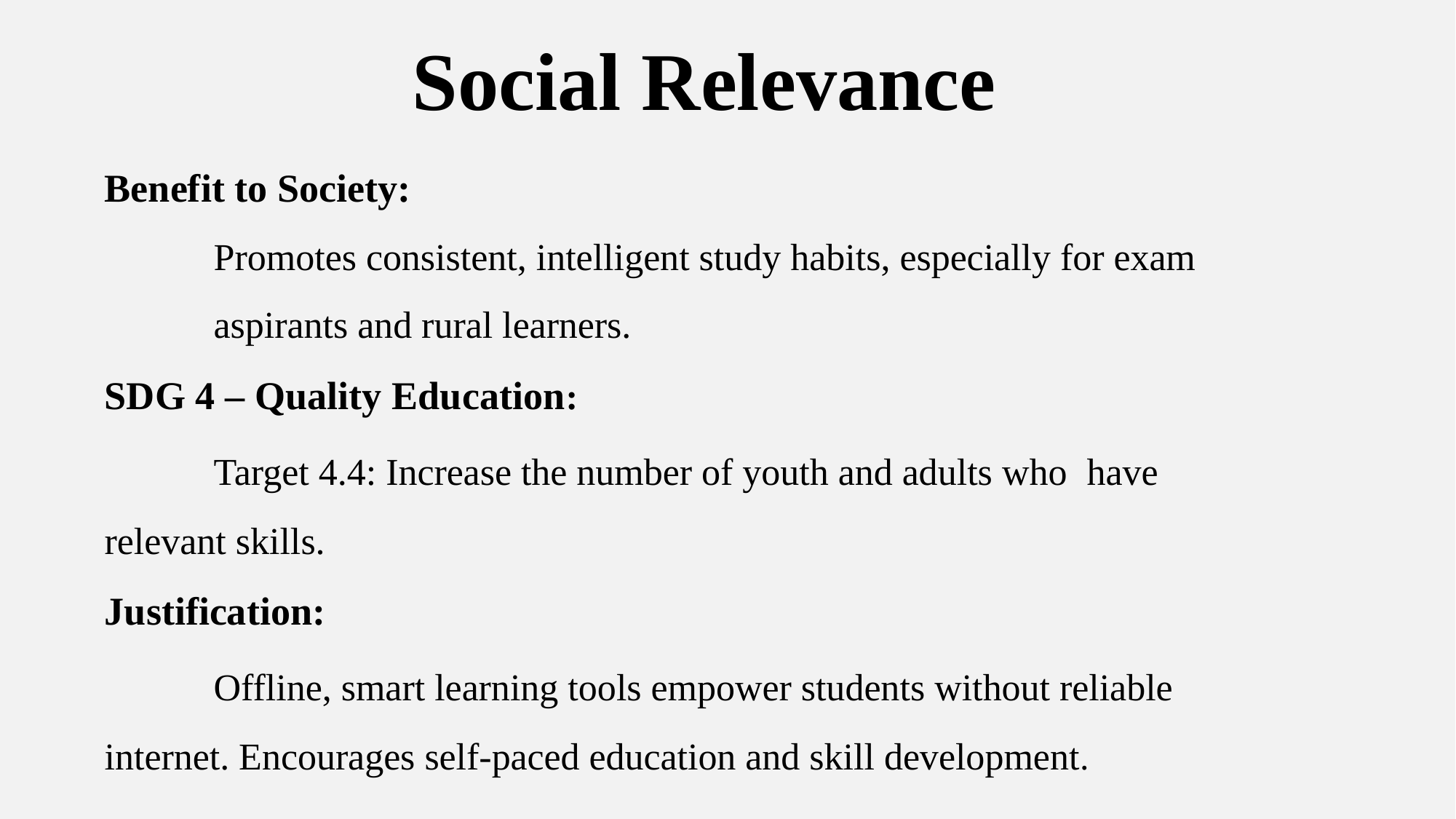

Social Relevance
Benefit to Society:
	Promotes consistent, intelligent study habits, especially for exam 	aspirants and rural learners.
SDG 4 – Quality Education:
	Target 4.4: Increase the number of youth and adults who 	have 	relevant skills.
Justification:
	Offline, smart learning tools empower students without reliable  	internet. Encourages self-paced education and skill development.